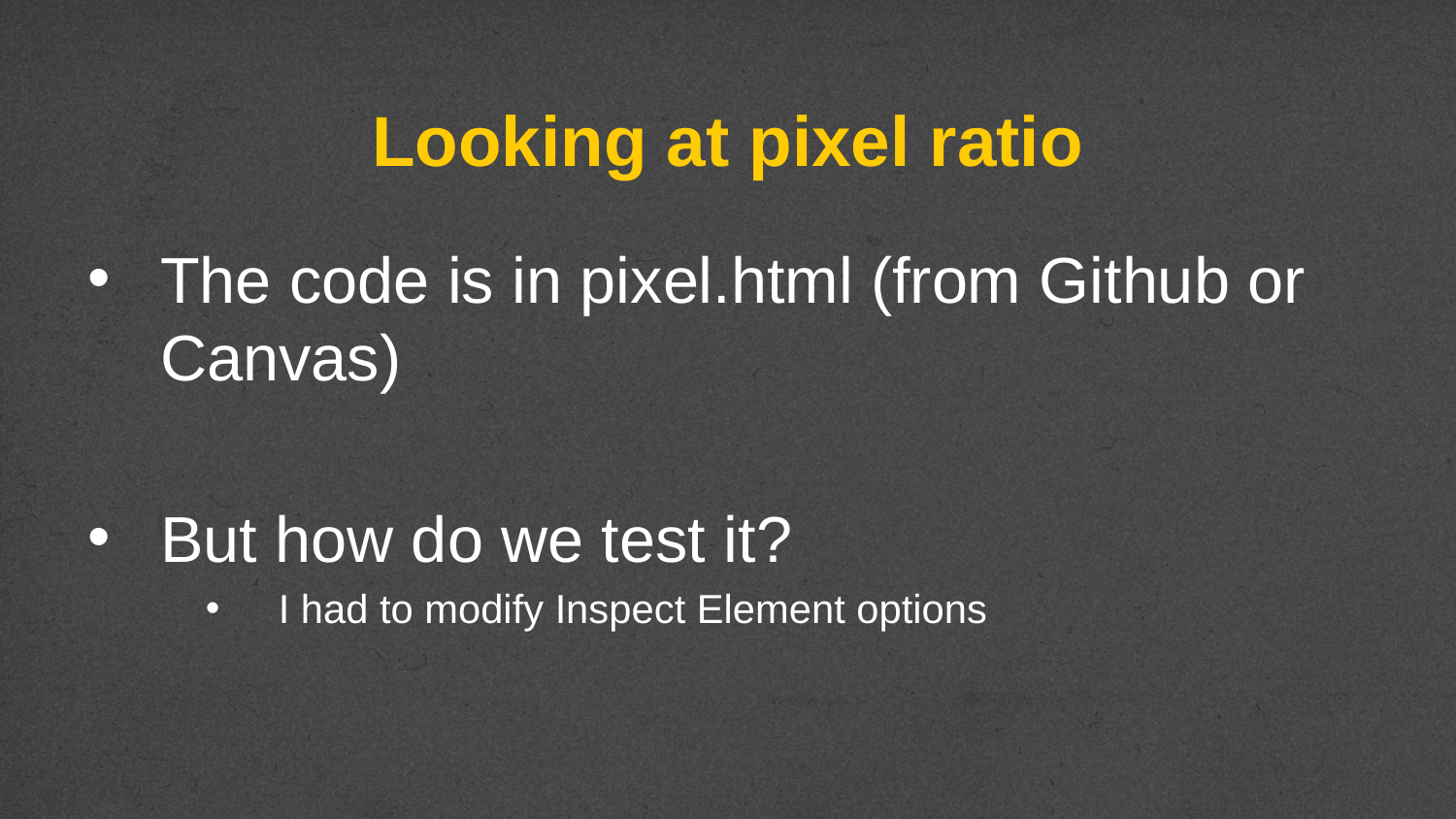

# Looking at pixel ratio
The code is in pixel.html (from Github or Canvas)

But how do we test it?
I had to modify Inspect Element options